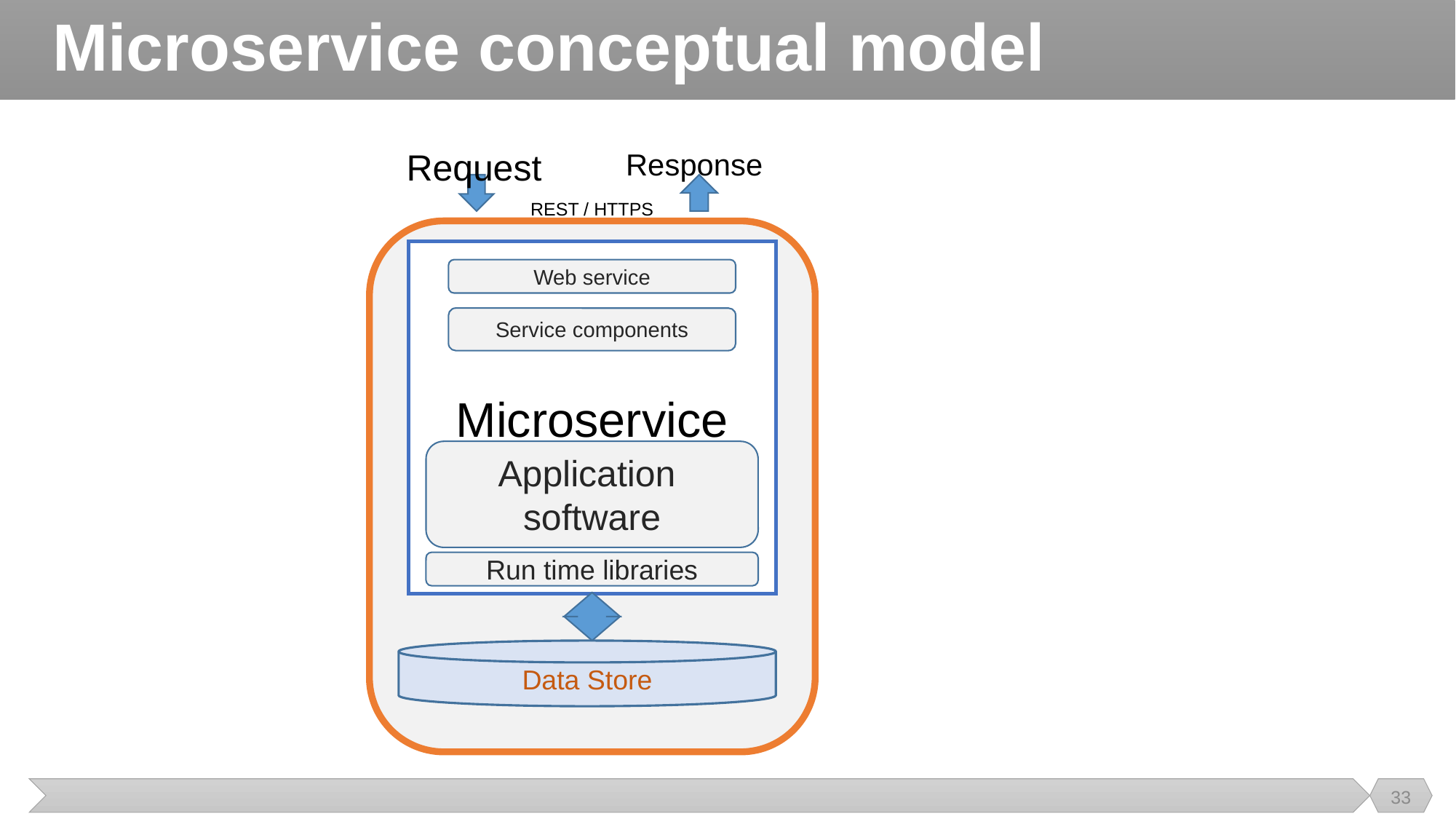

# Microservice conceptual model
Request
Response

REST / HTTPS

Microservice
Web service
Service components
Application
software
Run time libraries

Data Store
33